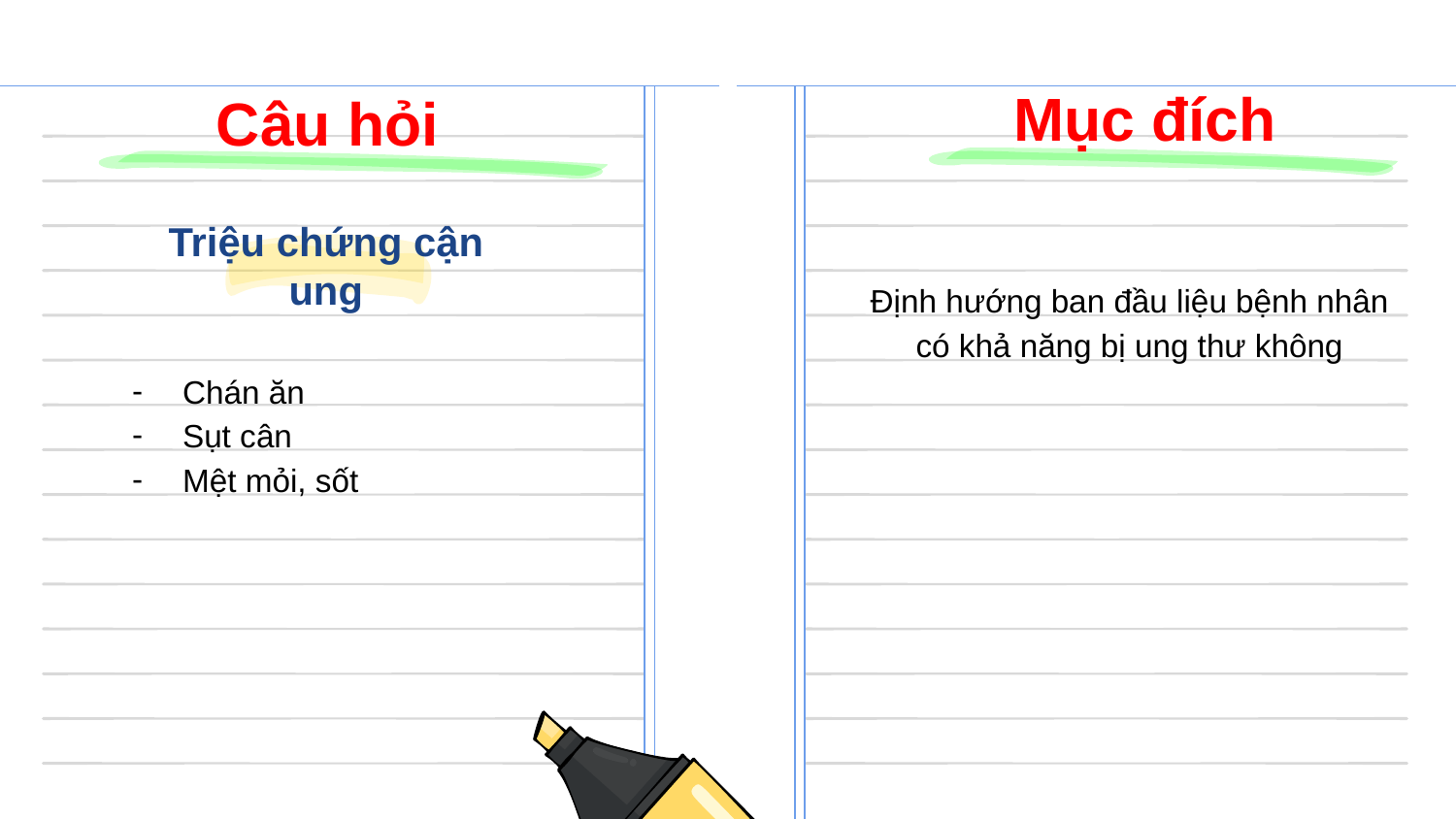

Mục đích
# Câu hỏi

Triệu chứng cận ung
Định hướng ban đầu liệu bệnh nhân có khả năng bị ung thư không

Chán ăn
Sụt cân
Mệt mỏi, sốt